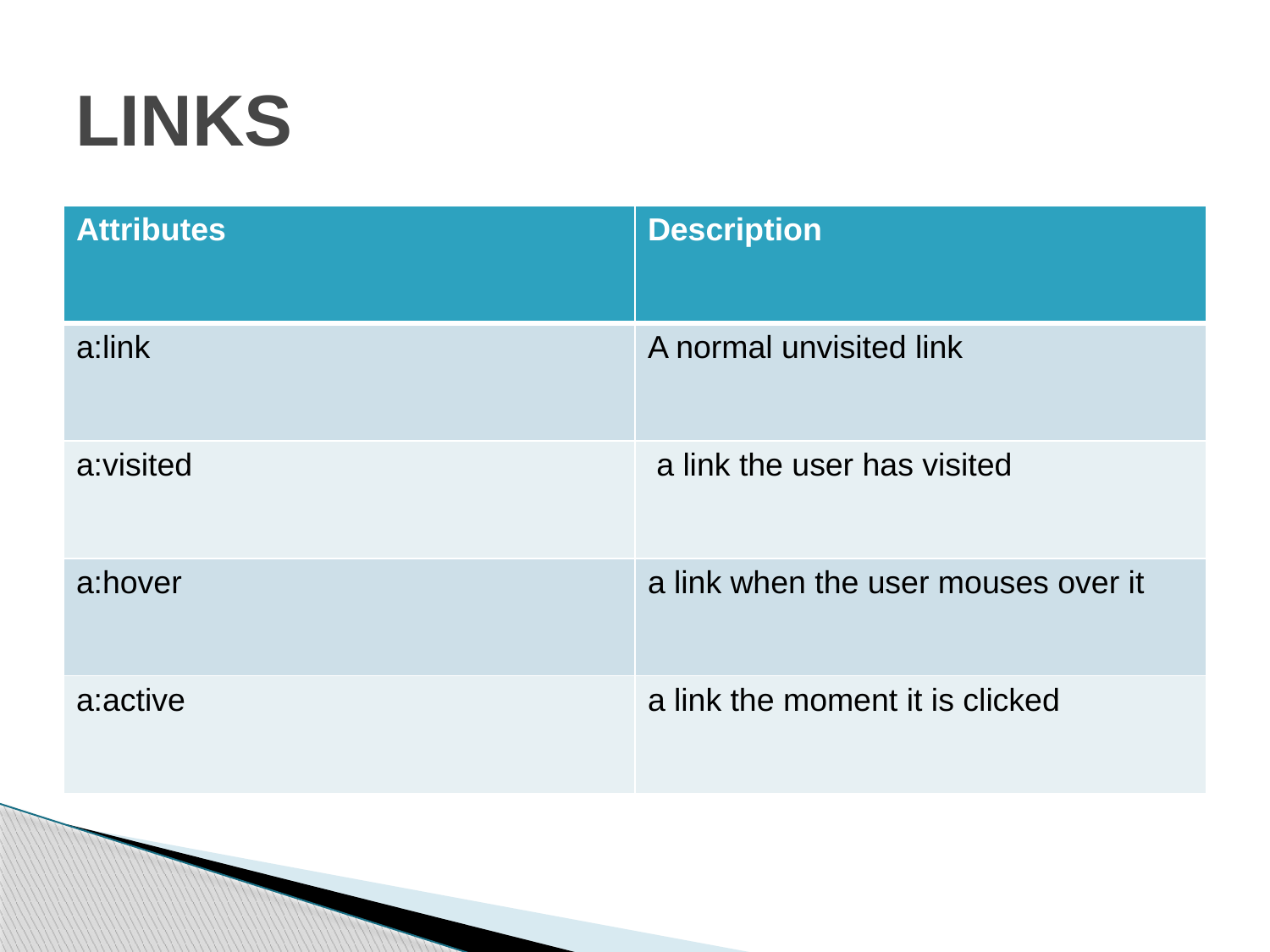

# LINKS
| Attributes | Description |
| --- | --- |
| a:link | A normal unvisited link |
| a:visited | a link the user has visited |
| a:hover | a link when the user mouses over it |
| a:active | a link the moment it is clicked |